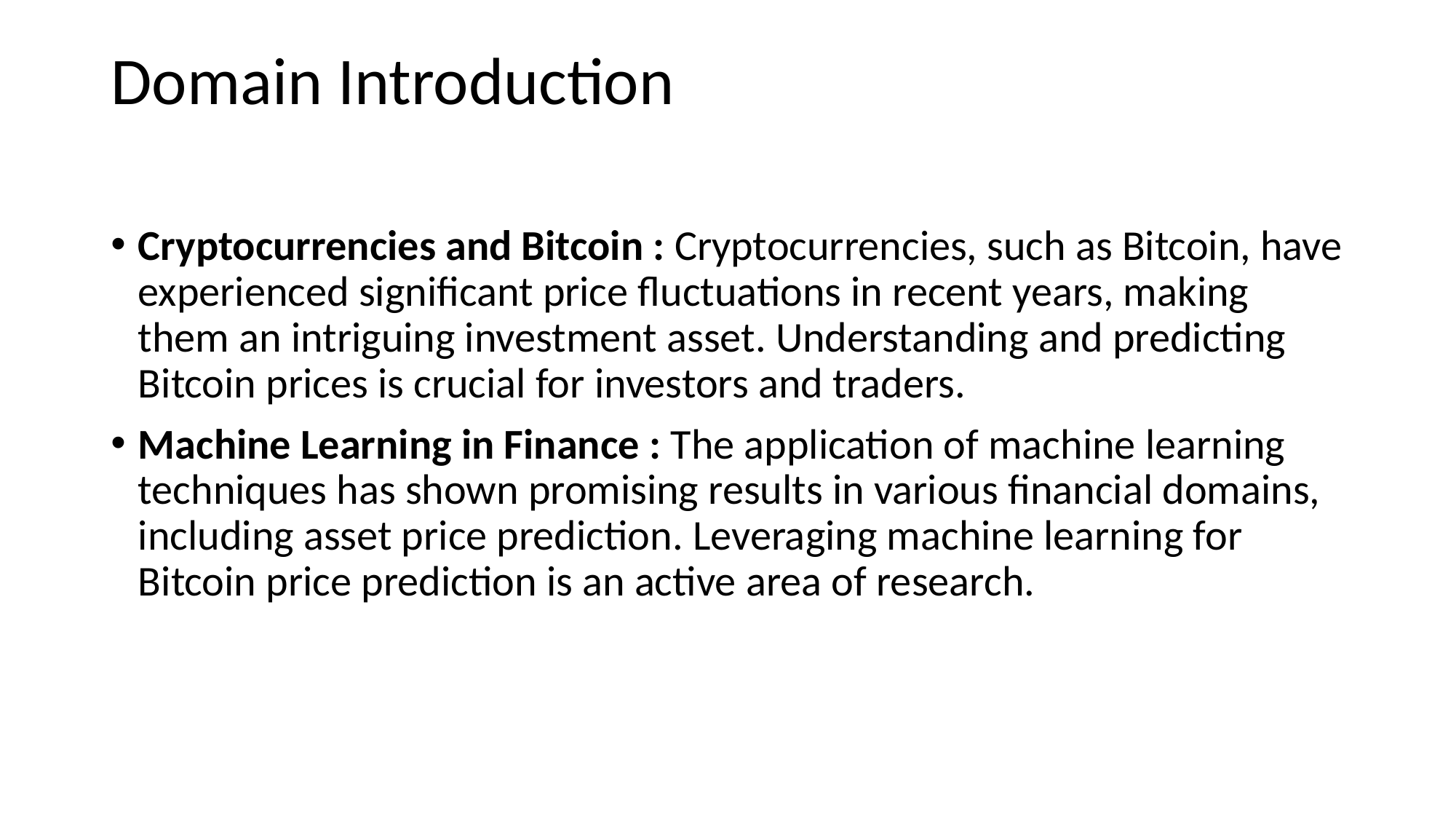

# Domain Introduction
Cryptocurrencies and Bitcoin : Cryptocurrencies, such as Bitcoin, have experienced significant price fluctuations in recent years, making them an intriguing investment asset. Understanding and predicting Bitcoin prices is crucial for investors and traders.
Machine Learning in Finance : The application of machine learning techniques has shown promising results in various financial domains, including asset price prediction. Leveraging machine learning for Bitcoin price prediction is an active area of research.